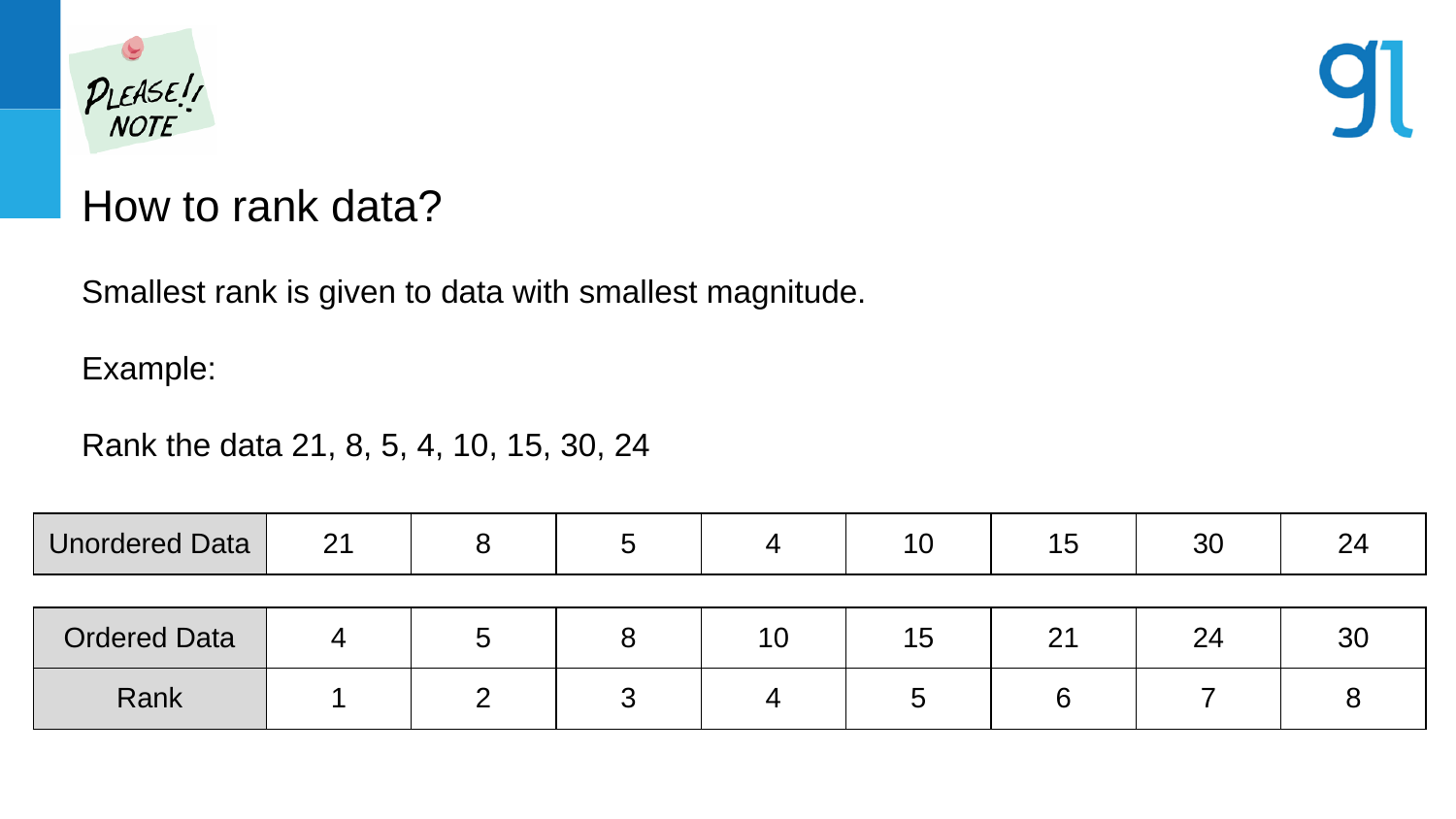

How to rank data?
Smallest rank is given to data with smallest magnitude.
Example:
Rank the data 21, 8, 5, 4, 10, 15, 30, 24

| Unordered Data | 21 | 8 | 5 | 4 | 10 | 15 | 30 | 24 |
| --- | --- | --- | --- | --- | --- | --- | --- | --- |
| Ordered Data | 4 | 5 | 8 | 10 | 15 | 21 | 24 | 30 |
| --- | --- | --- | --- | --- | --- | --- | --- | --- |
| Rank | 1 | 2 | 3 | 4 | 5 | 6 | 7 | 8 |